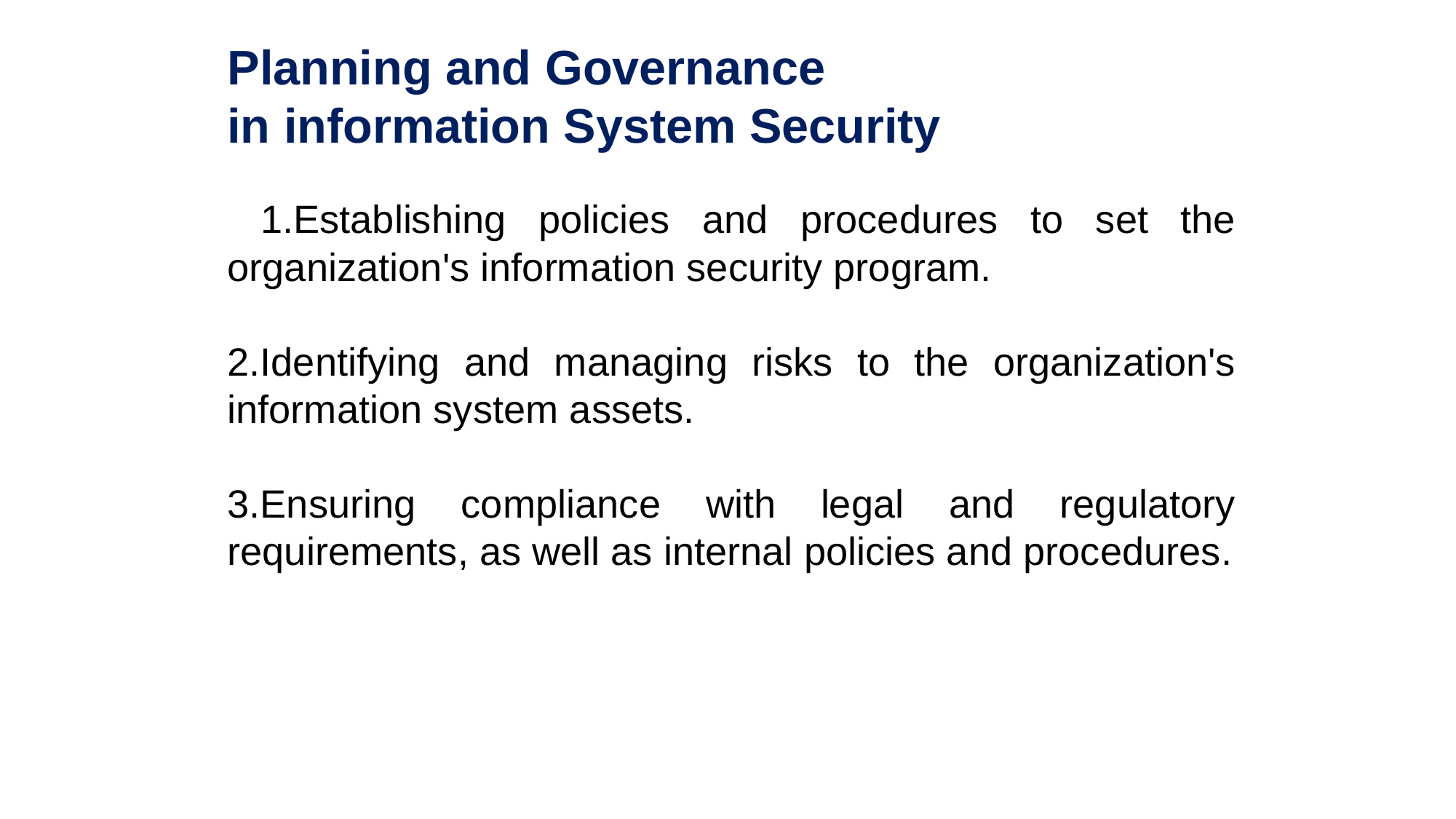

# Planning and Governance in information System Security
 1.Establishing policies and procedures to set the organization's information security program.

2.Identifying and managing risks to the organization's information system assets.

3.Ensuring compliance with legal and regulatory requirements, as well as internal policies and procedures.